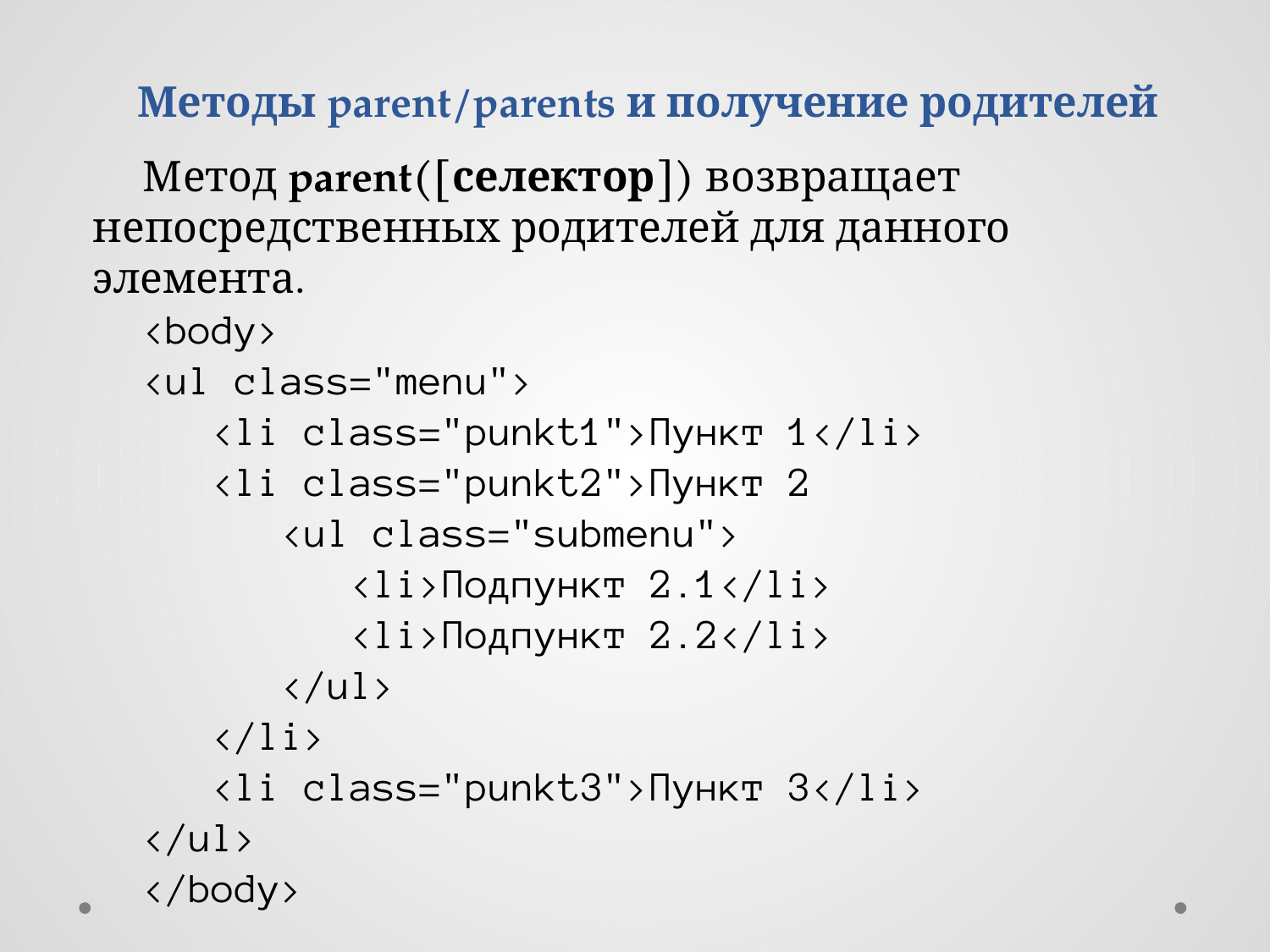

Методы parent/parents и получение родителей
Метод parent([селектор]) возвращает непосредственных родителей для данного элемента.
<body>
<ul class="menu">
   <li class="punkt1">Пункт 1</li>
   <li class="punkt2">Пункт 2
      <ul class="submenu">
         <li>Подпункт 2.1</li>
         <li>Подпункт 2.2</li>
      </ul>
   </li>
   <li class="punkt3">Пункт 3</li>
</ul>
</body>